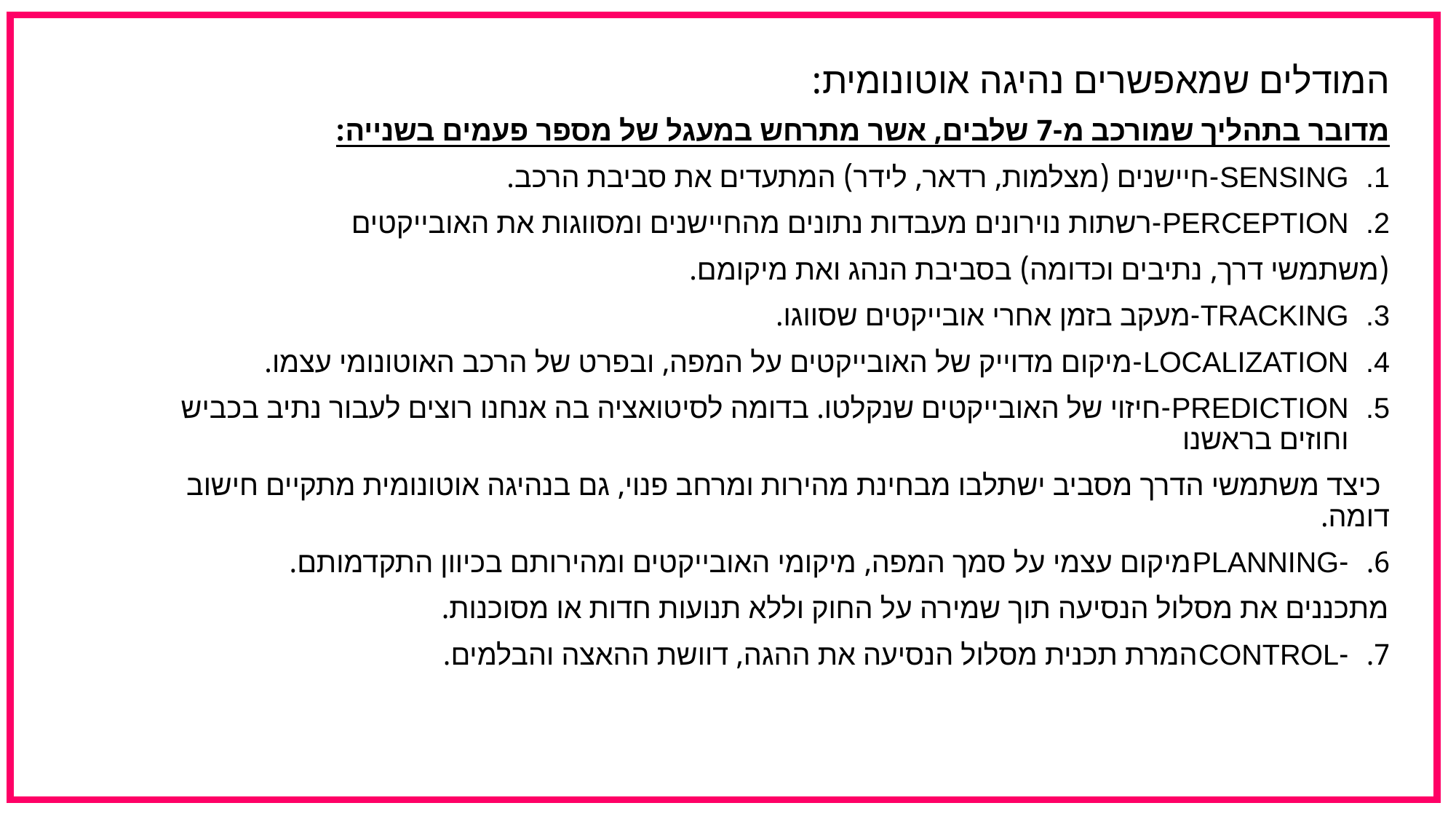

המודלים שמאפשרים נהיגה אוטונומית:
מדובר בתהליך שמורכב מ-7 שלבים, אשר מתרחש במעגל של מספר פעמים בשנייה:
SENSING-חיישנים (מצלמות, רדאר, לידר) המתעדים את סביבת הרכב.
PERCEPTION-רשתות נוירונים מעבדות נתונים מהחיישנים ומסווגות את האובייקטים
(משתמשי דרך, נתיבים וכדומה) בסביבת הנהג ואת מיקומם.
TRACKING-מעקב בזמן אחרי אובייקטים שסווגו.
LOCALIZATION-מיקום מדוייק של האובייקטים על המפה, ובפרט של הרכב האוטונומי עצמו.
PREDICTION-חיזוי של האובייקטים שנקלטו. בדומה לסיטואציה בה אנחנו רוצים לעבור נתיב בכביש וחוזים בראשנו
 כיצד משתמשי הדרך מסביב ישתלבו מבחינת מהירות ומרחב פנוי, גם בנהיגה אוטונומית מתקיים חישוב דומה.
-PLANNINGמיקום עצמי על סמך המפה, מיקומי האובייקטים ומהירותם בכיוון התקדמותם.
מתכננים את מסלול הנסיעה תוך שמירה על החוק וללא תנועות חדות או מסוכנות.
-CONTROLהמרת תכנית מסלול הנסיעה את ההגה, דוושת ההאצה והבלמים.